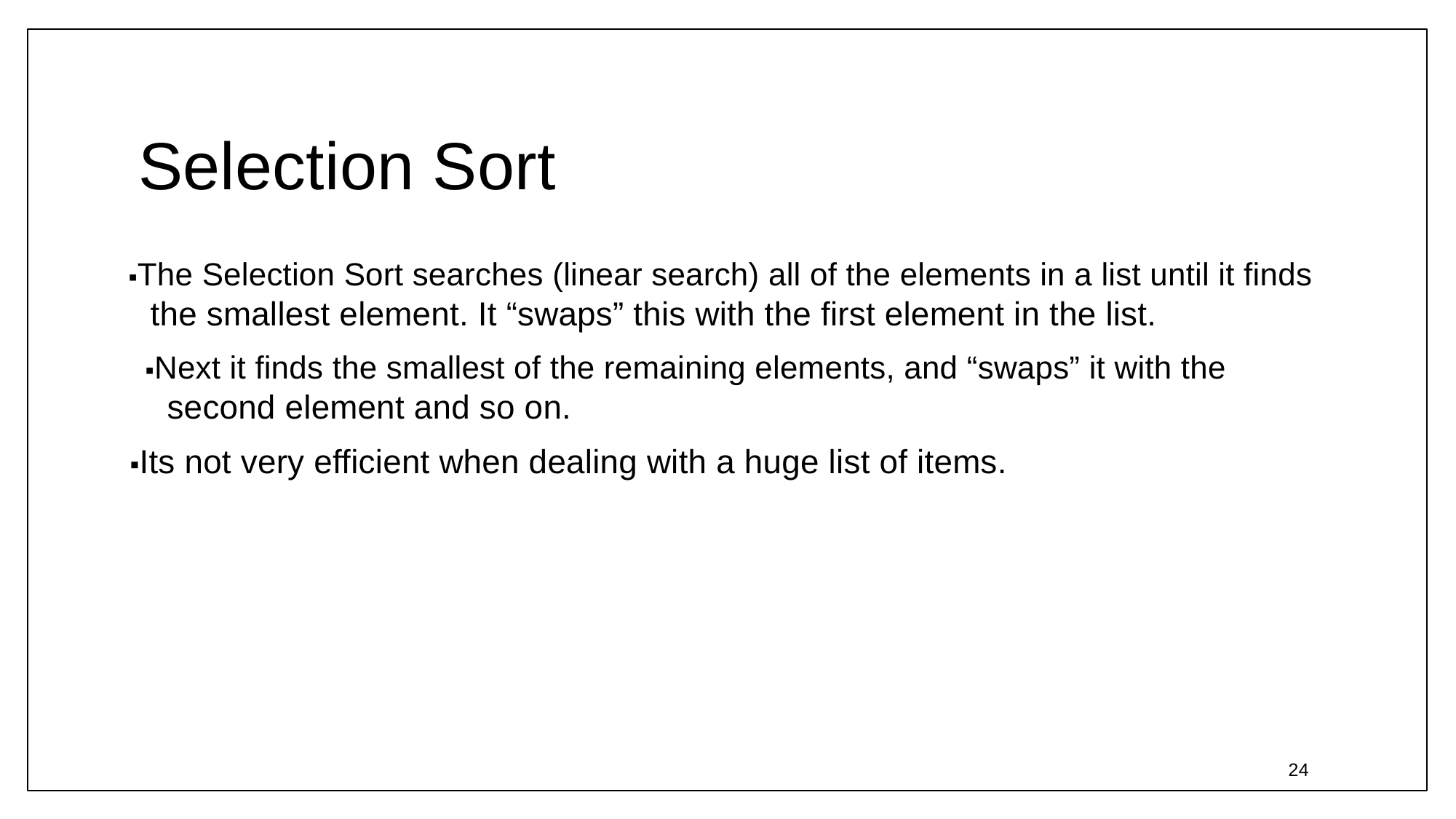

Selection Sort
▪The Selection Sort searches (linear search) all of the elements in a list until it finds
the smallest element. It “swaps” this with the first element in the list.
▪Next it finds the smallest of the remaining elements, and “swaps” it with the
second element and so on.
▪Its not very efficient when dealing with a huge list of items.
24